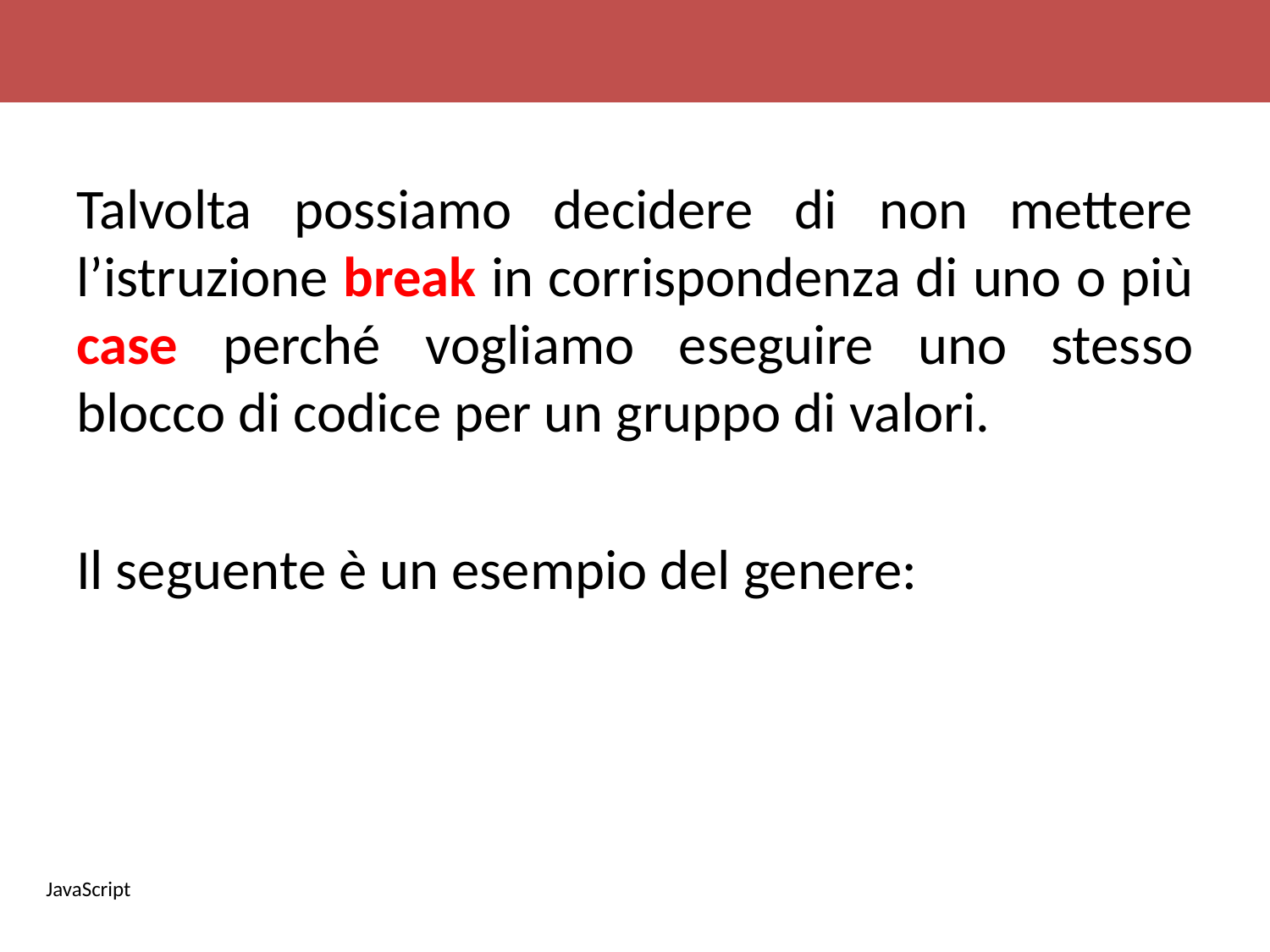

Talvolta possiamo decidere di non mettere l’istruzione break in corrispondenza di uno o più case perché vogliamo eseguire uno stesso blocco di codice per un gruppo di valori.

Il seguente è un esempio del genere:
JavaScript